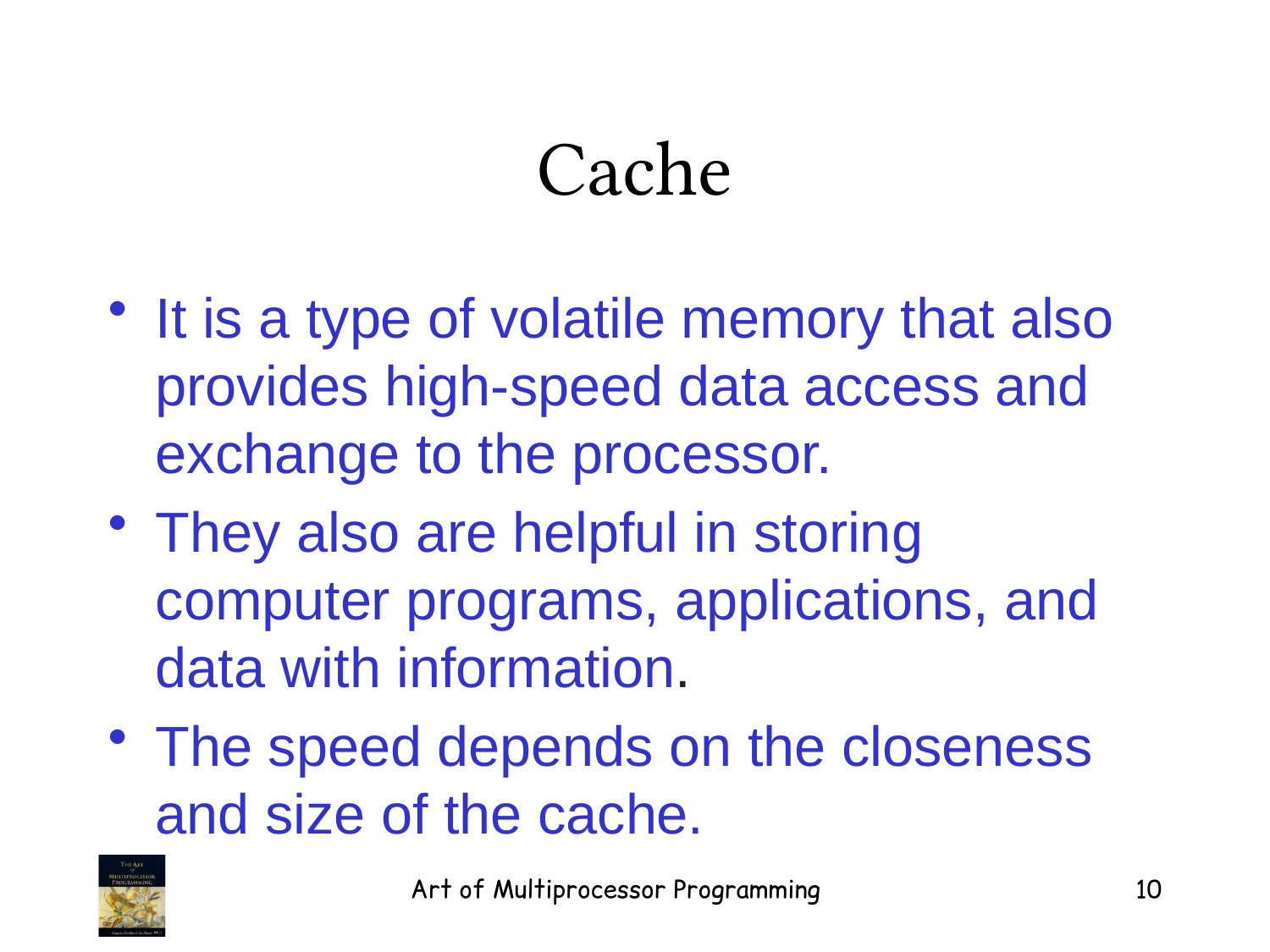

# Cache
It is a type of volatile memory that also provides high-speed data access and exchange to the processor.
They also are helpful in storing computer programs, applications, and data with information.
The speed depends on the closeness and size of the cache.

Art of Multiprocessor Programming
10